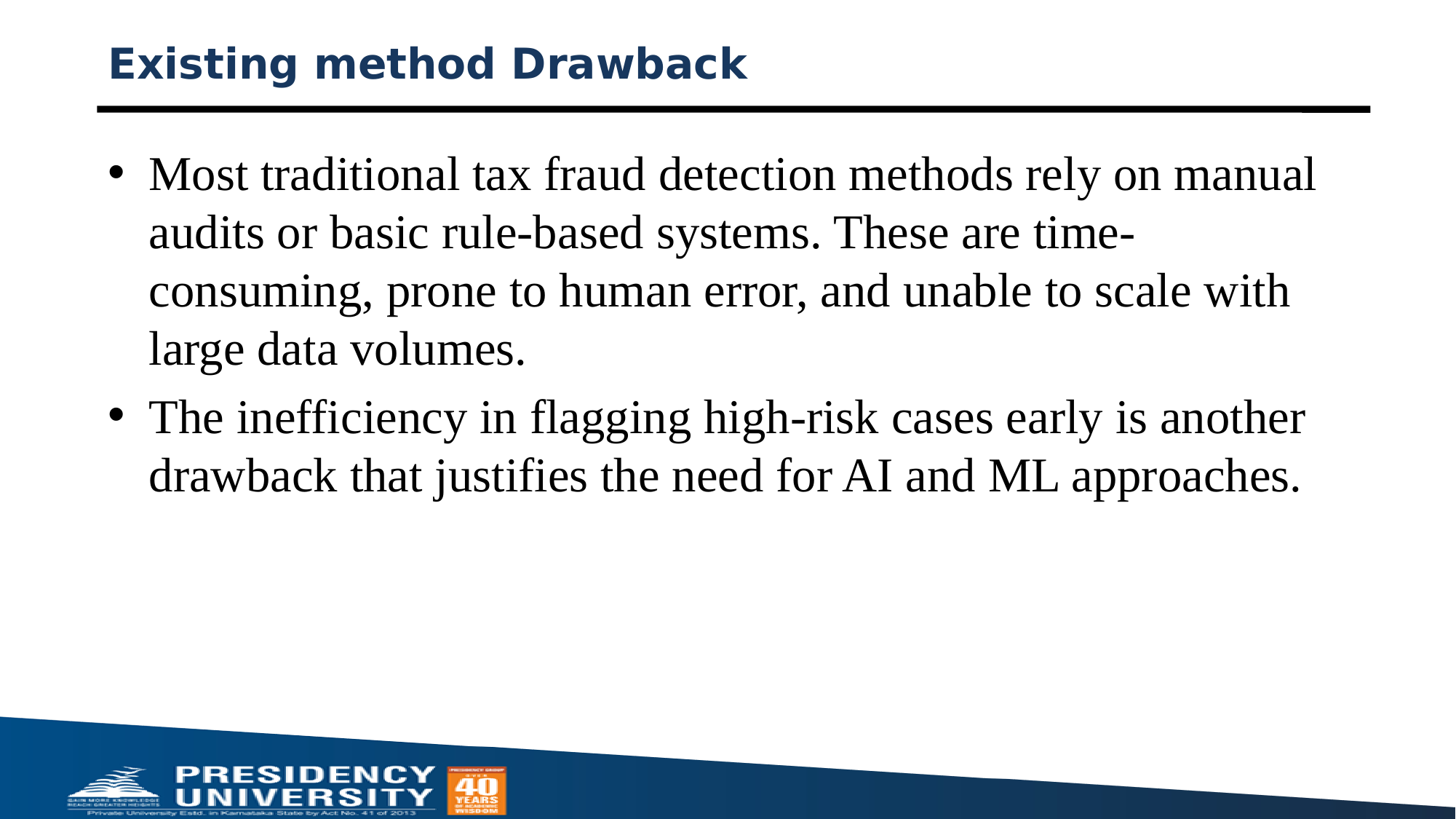

# Existing method Drawback
Most traditional tax fraud detection methods rely on manual audits or basic rule-based systems. These are time-consuming, prone to human error, and unable to scale with large data volumes.
The inefficiency in flagging high-risk cases early is another drawback that justifies the need for AI and ML approaches.